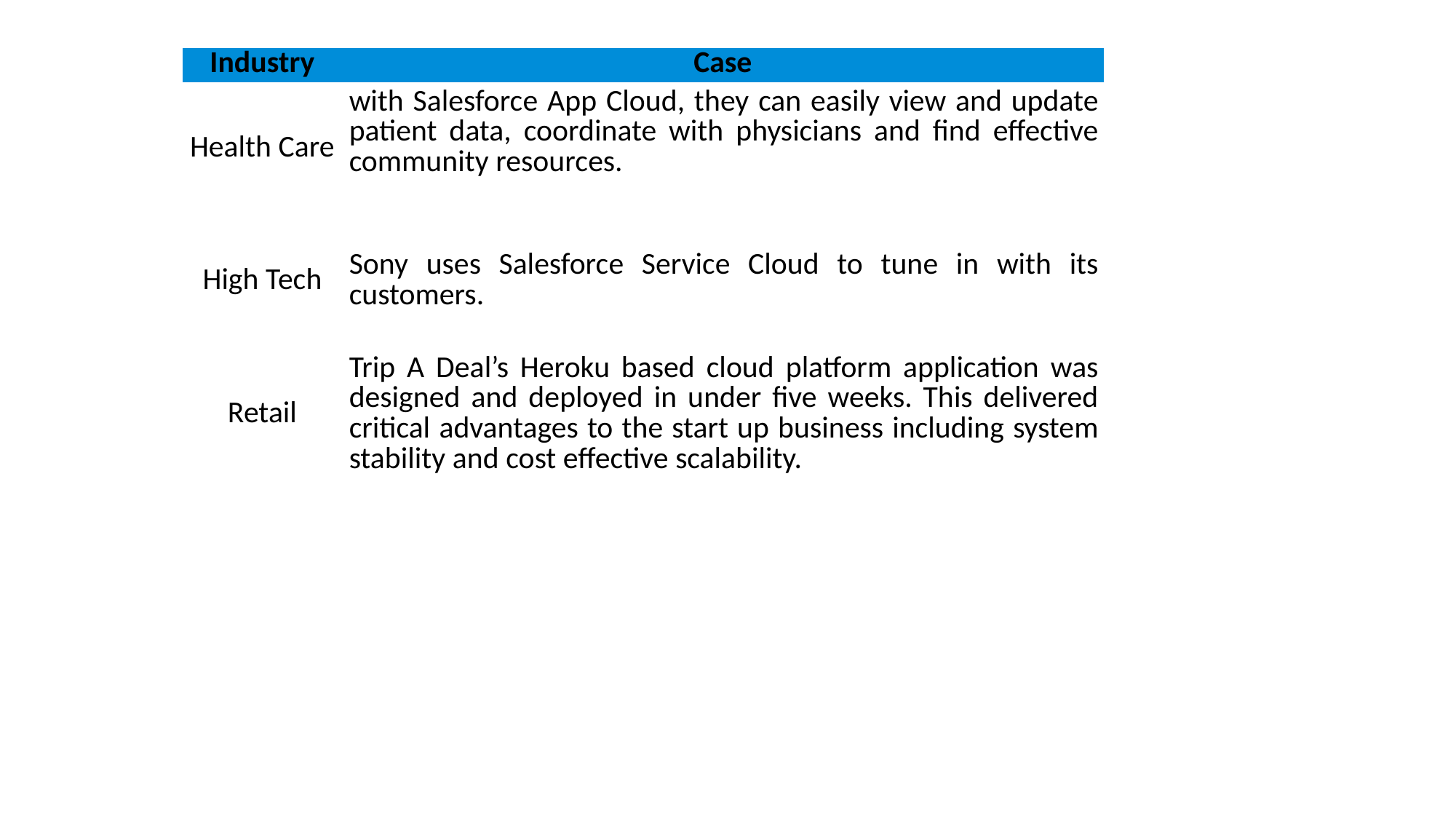

| Industry | Case |
| --- | --- |
| Health Care | with Salesforce App Cloud, they can easily view and update patient data, coordinate with physicians and find effective community resources. |
| High Tech | Sony uses Salesforce Service Cloud to tune in with its customers. |
| Retail | Trip A Deal’s Heroku based cloud platform application was designed and deployed in under five weeks. This delivered critical advantages to the start up business including system stability and cost effective scalability. |